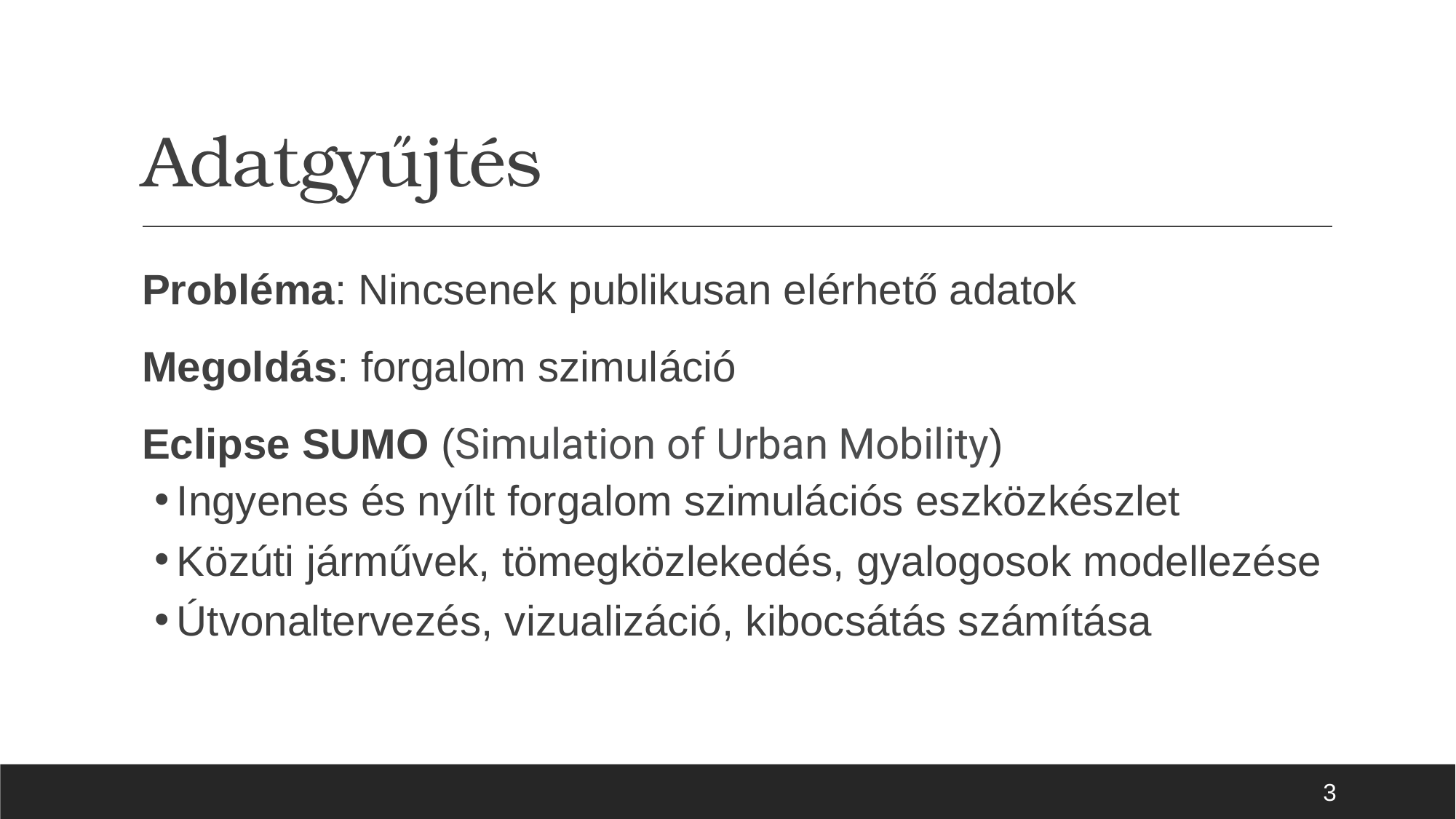

# Adatgyűjtés
Probléma: Nincsenek publikusan elérhető adatok
Megoldás: forgalom szimuláció
Eclipse SUMO (Simulation of Urban Mobility)
Ingyenes és nyílt forgalom szimulációs eszközkészlet
Közúti járművek, tömegközlekedés, gyalogosok modellezése
Útvonaltervezés, vizualizáció, kibocsátás számítása
3